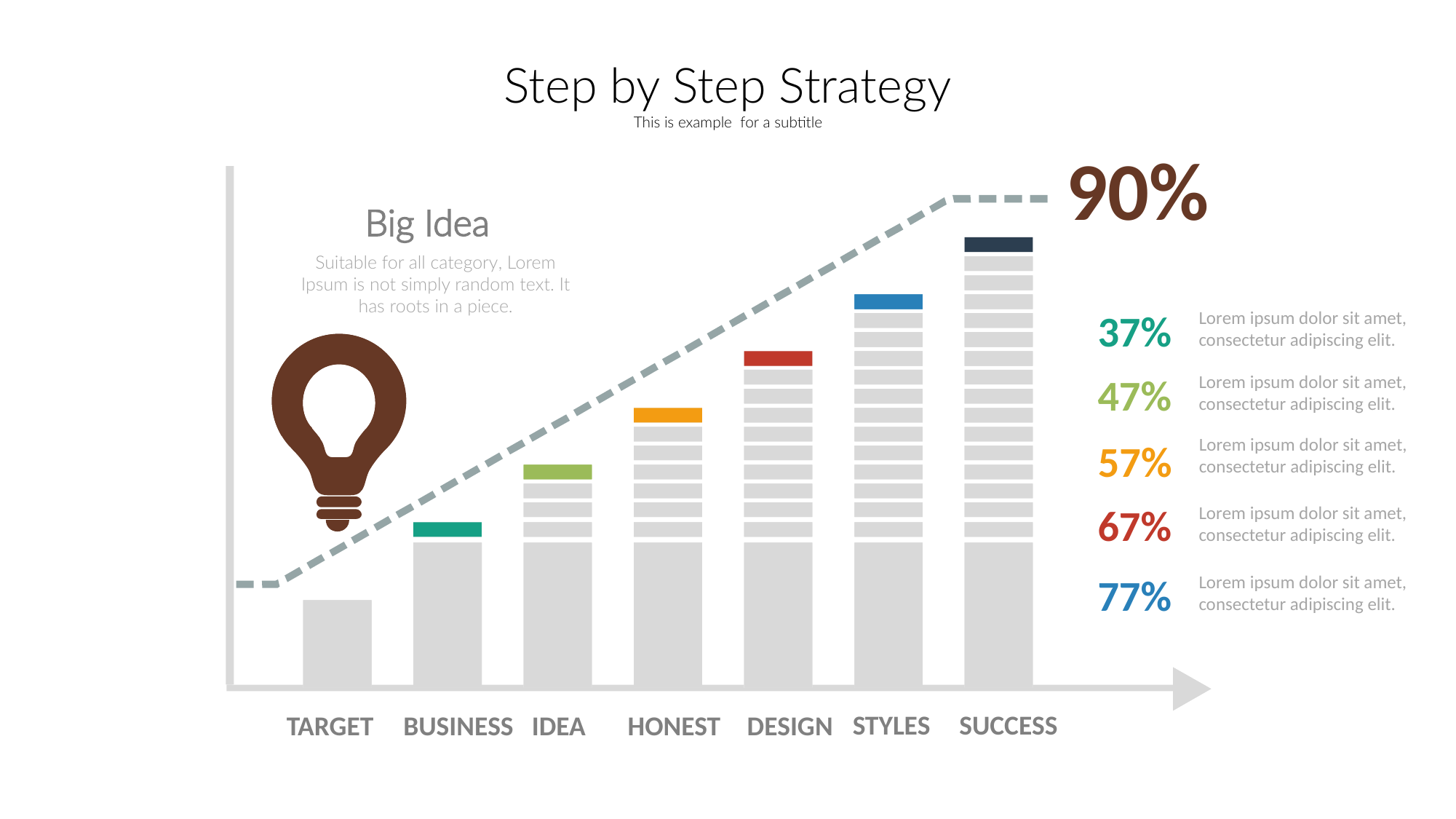

Step by Step Strategy
This is example  for a subtitle
90%

Big Idea

Suitable for all category, Lorem Ipsum is not simply random text. It has roots in a piece.
37%
Lorem ipsum dolor sit amet, consectetur adipiscing elit.
47%
Lorem ipsum dolor sit amet, consectetur adipiscing elit.
Lorem ipsum dolor sit amet, consectetur adipiscing elit.
57%
67%
Lorem ipsum dolor sit amet, consectetur adipiscing elit.
77%
Lorem ipsum dolor sit amet, consectetur adipiscing elit.

STYLES
SUCCESS
BUSINESS
IDEA
TARGET
HONEST
DESIGN